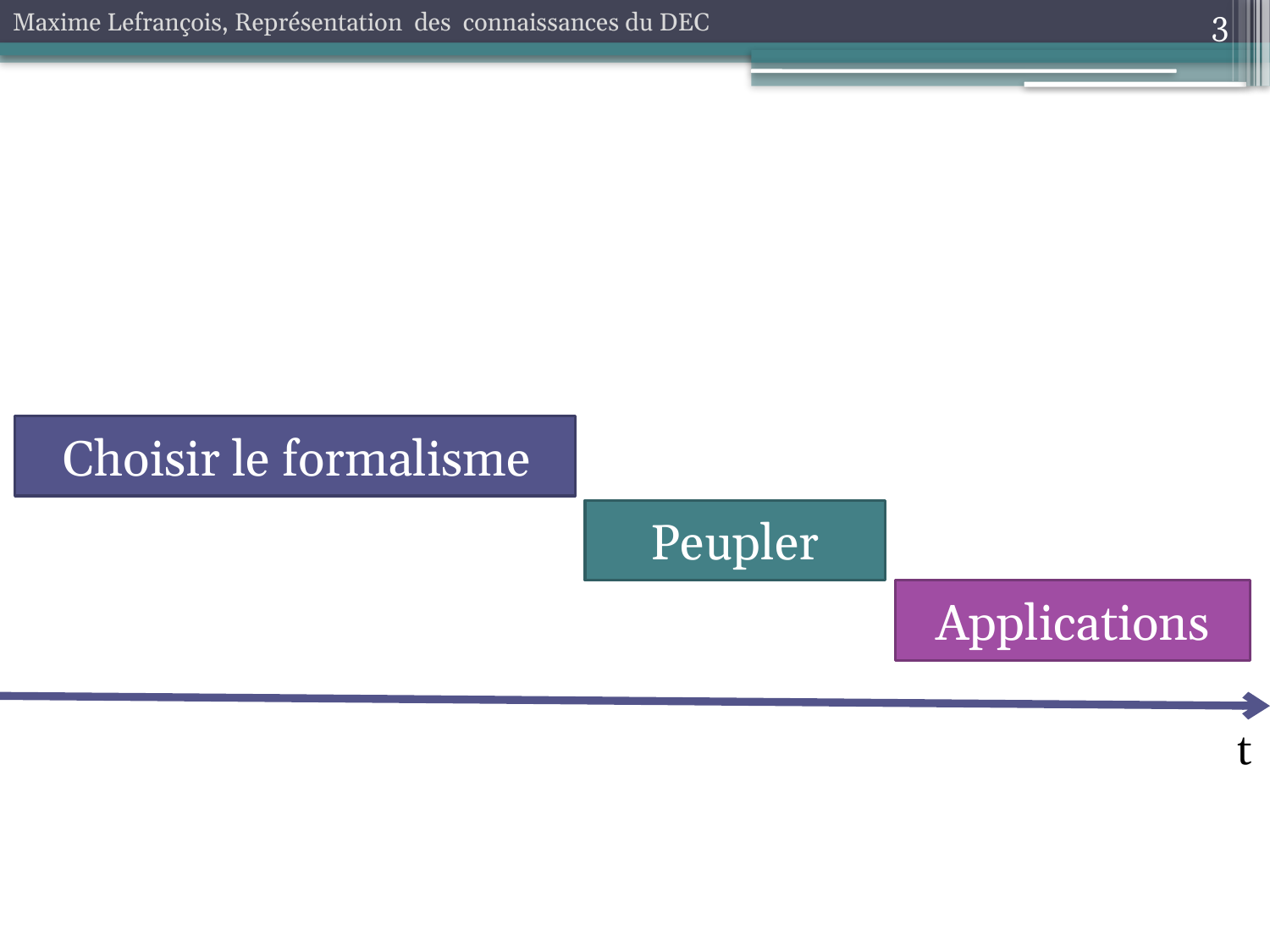

Maxime Lefrançois, Représentation  des  connaissances du DEC
3
#
   Choisir le formalisme
Peupler
Applications
t